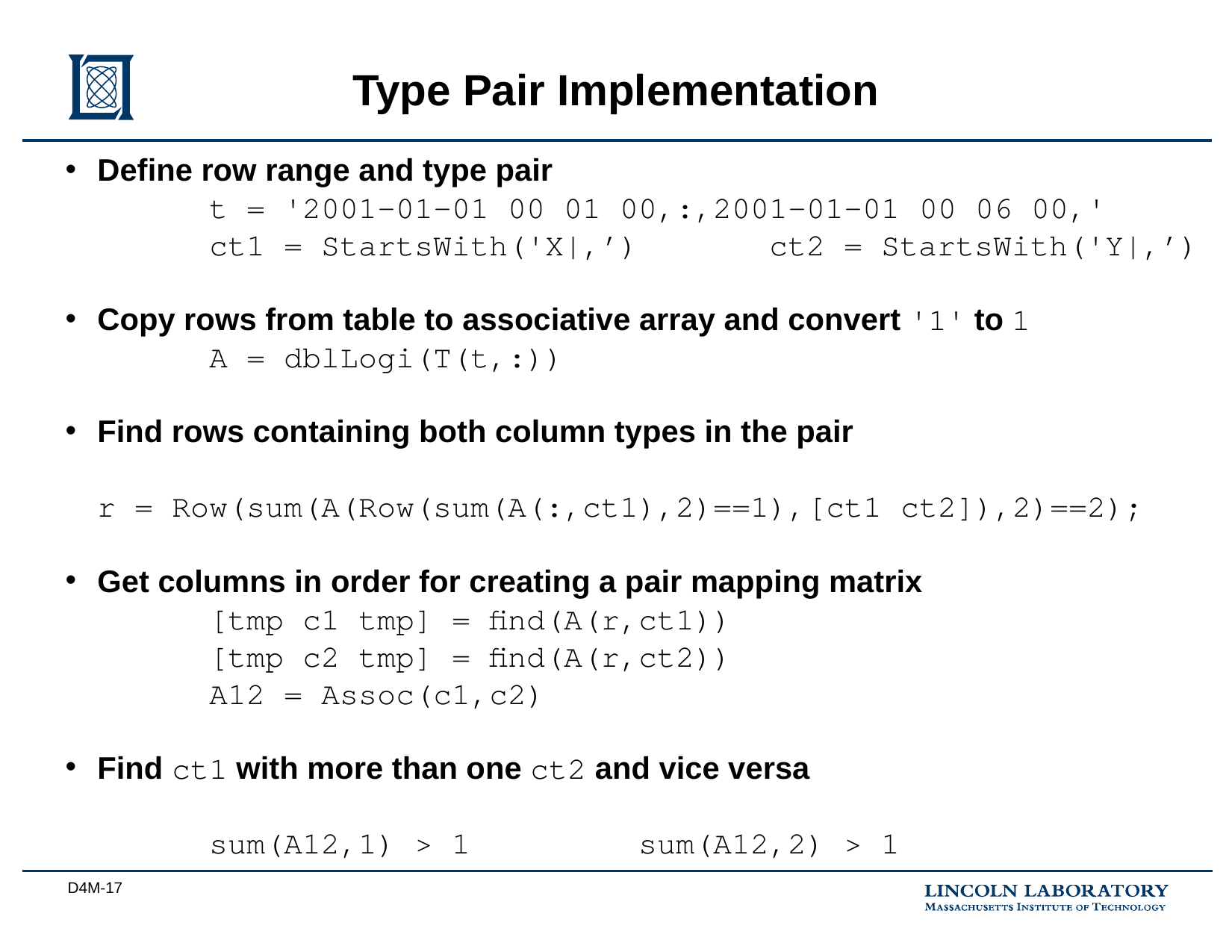

Type Pair Implementation
Define row range and type pair
		t = '2001-01-01 00 01 00,:,2001-01-01 00 06 00,'
		ct1 =	StartsWith('X|,’)		ct2 = StartsWith('Y|,’)

Copy rows from table to associative array and convert '1' to 1
		A = dblLogi(T(t,:))

Find rows containing both column types in the pair

	r = Row(sum(A(Row(sum(A(:,ct1),2)==1),[ct1 ct2]),2)==2);

Get columns in order for creating a pair mapping matrix
		[tmp c1 tmp] = find(A(r,ct1))
		[tmp c2 tmp] = find(A(r,ct2))
		A12 = Assoc(c1,c2)

Find ct1 with more than one ct2 and vice versa

		sum(A12,1) > 1         sum(A12,2) > 1